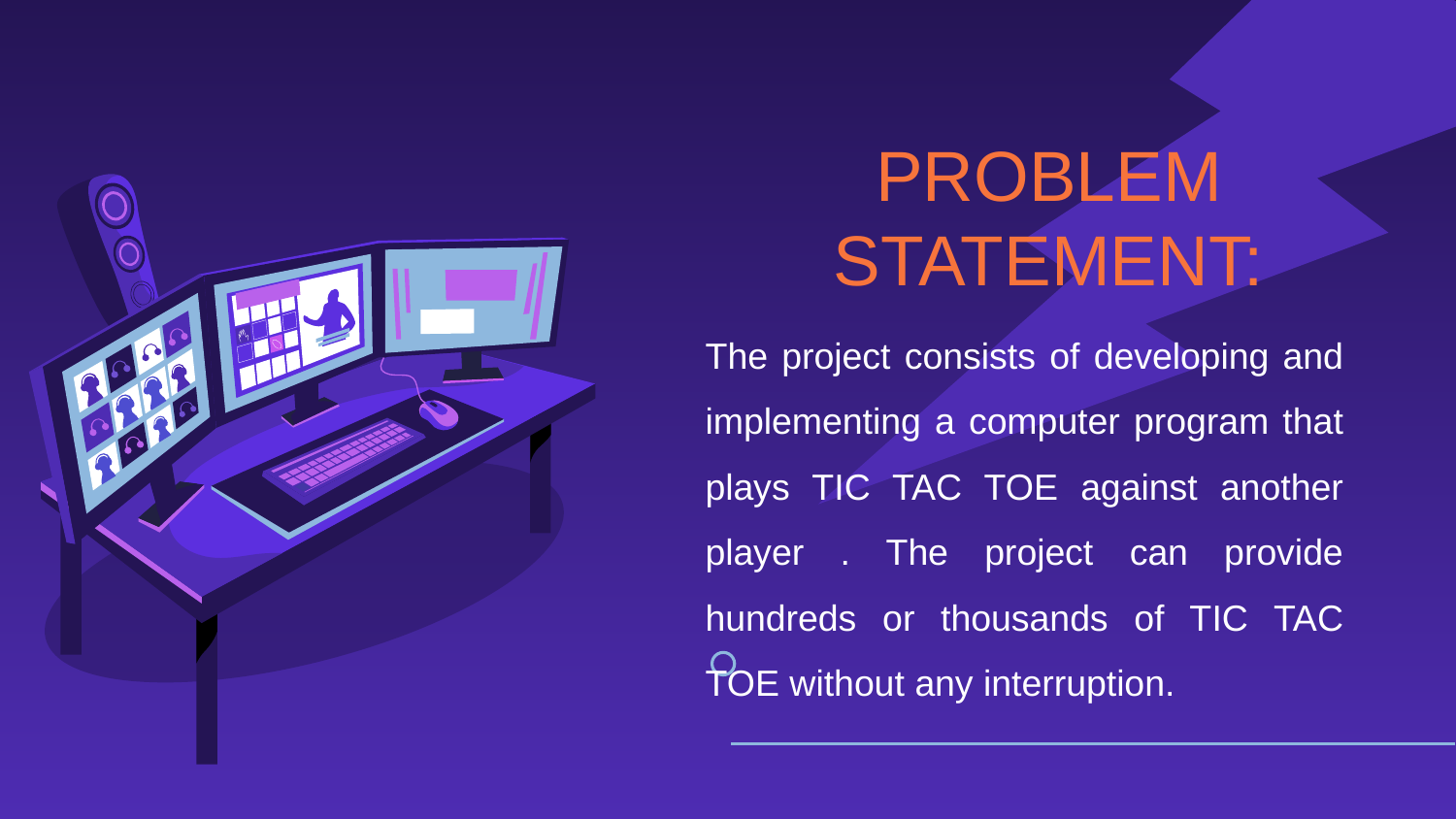

# PROBLEM STATEMENT:
The project consists of developing and implementing a computer program that plays TIC TAC TOE against another player . The project can provide hundreds or thousands of TIC TAC TOE without any interruption.